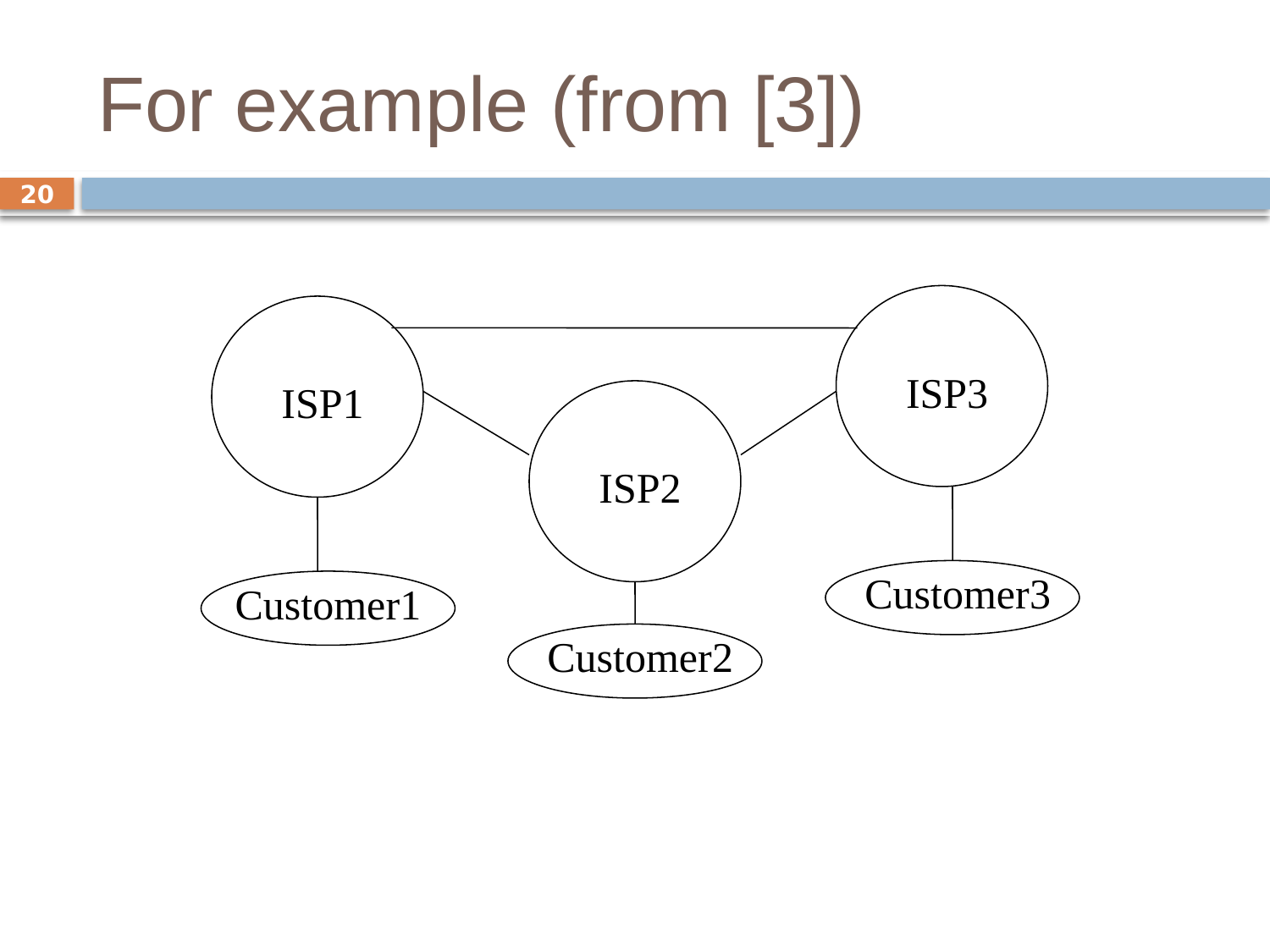

# For example (from [3])
20

ISP3
ISP1

ISP2

Customer3

Customer1

Customer2